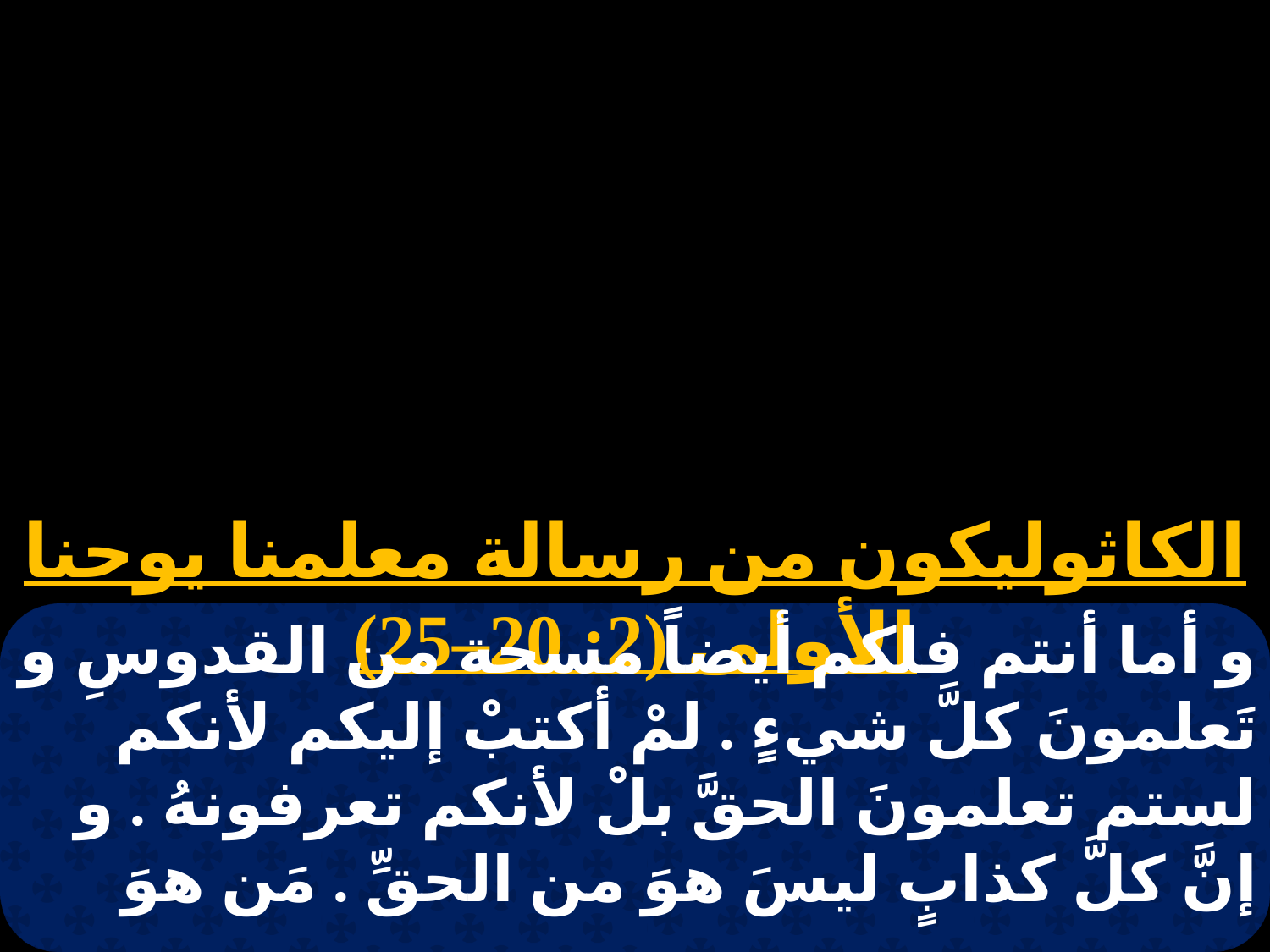

الكاثوليكون من رسالة معلمنا يوحنا الأولى (2: 20–25)
و أما أنتم فلكم أيضاً مسحة من القدوسِ و تَعلمونَ كلَّ شيءٍ . لمْ أكتبْ إليكم لأنكم لستم تعلمونَ الحقَّ بلْ لأنكم تعرفونهُ . و إنَّ كلَّ كذابٍ ليسَ هوَ من الحقِّ . مَن هوَ